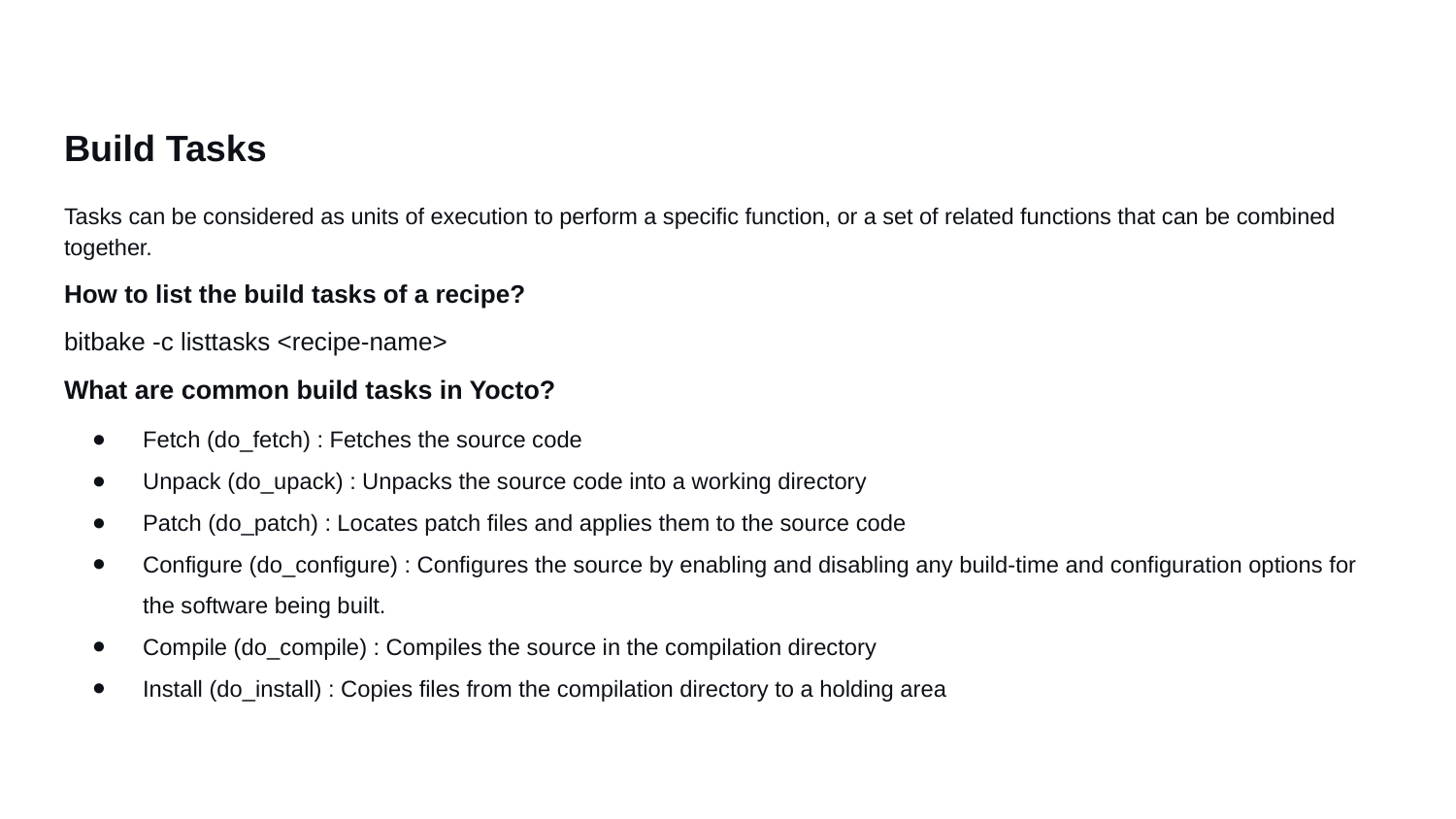

# Build Tasks

Tasks can be considered as units of execution to perform a specific function, or a set of related functions that can be combined together.
How to list the build tasks of a recipe?
bitbake -c listtasks <recipe-name>
What are common build tasks in Yocto?
Fetch (do_fetch) : Fetches the source code
Unpack (do_upack) : Unpacks the source code into a working directory
Patch (do_patch) : Locates patch files and applies them to the source code
Configure (do_configure) : Configures the source by enabling and disabling any build-time and configuration options for the software being built.
Compile (do_compile) : Compiles the source in the compilation directory
Install (do_install) : Copies files from the compilation directory to a holding area